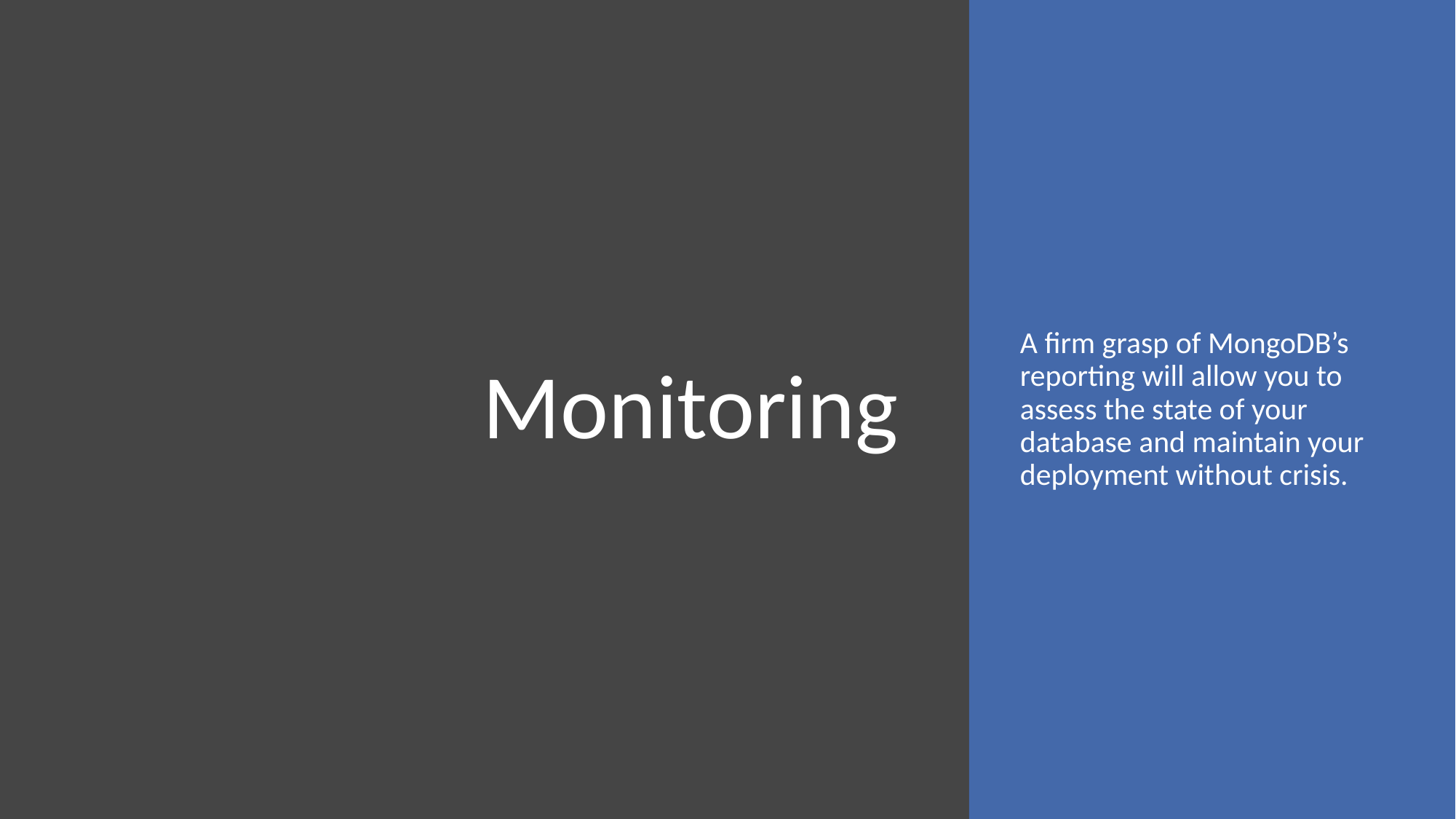

# Monitoring
A firm grasp of MongoDB’s reporting will allow you to assess the state of your database and maintain your deployment without crisis.